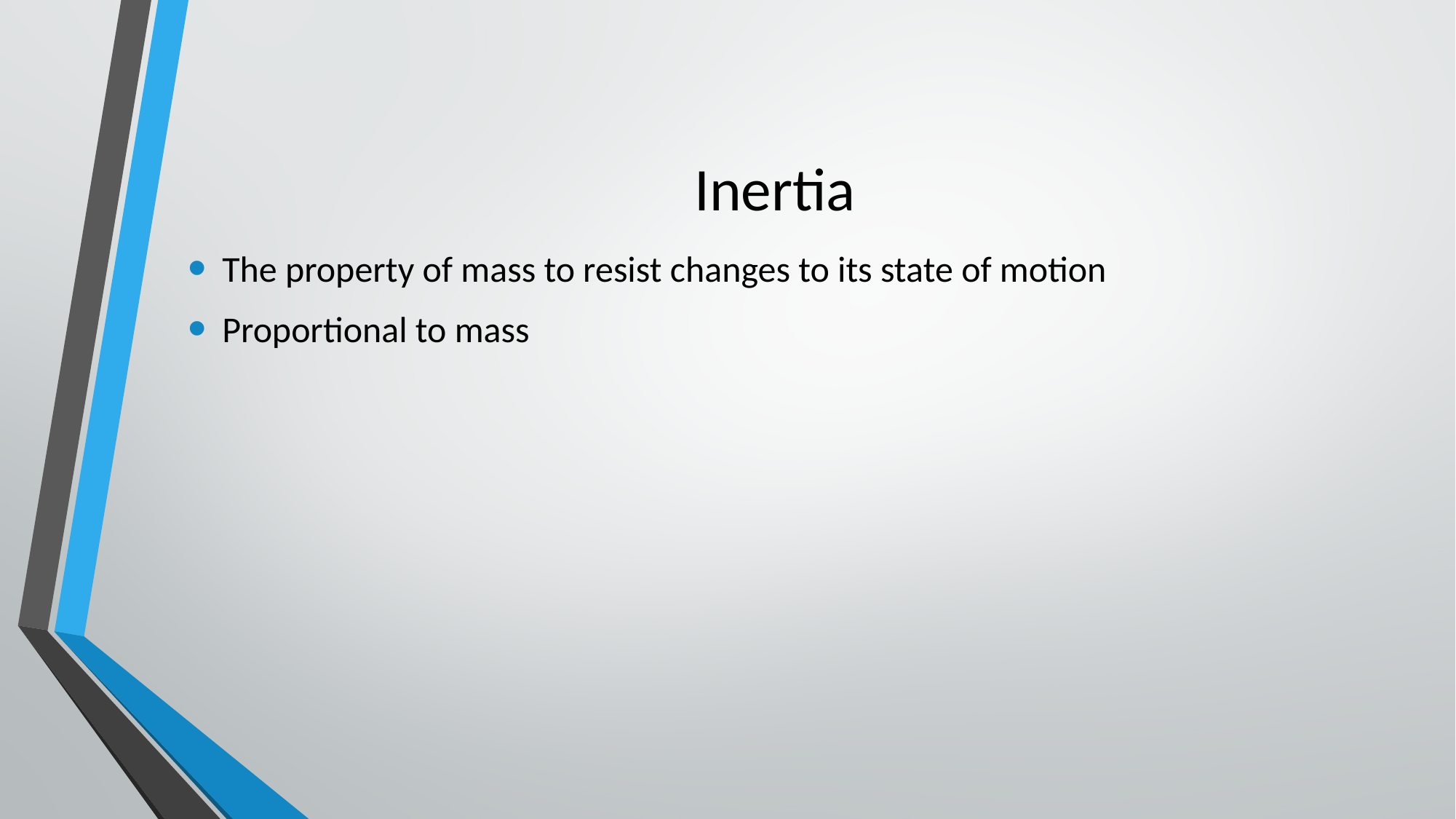

# Inertia
The property of mass to resist changes to its state of motion
Proportional to mass